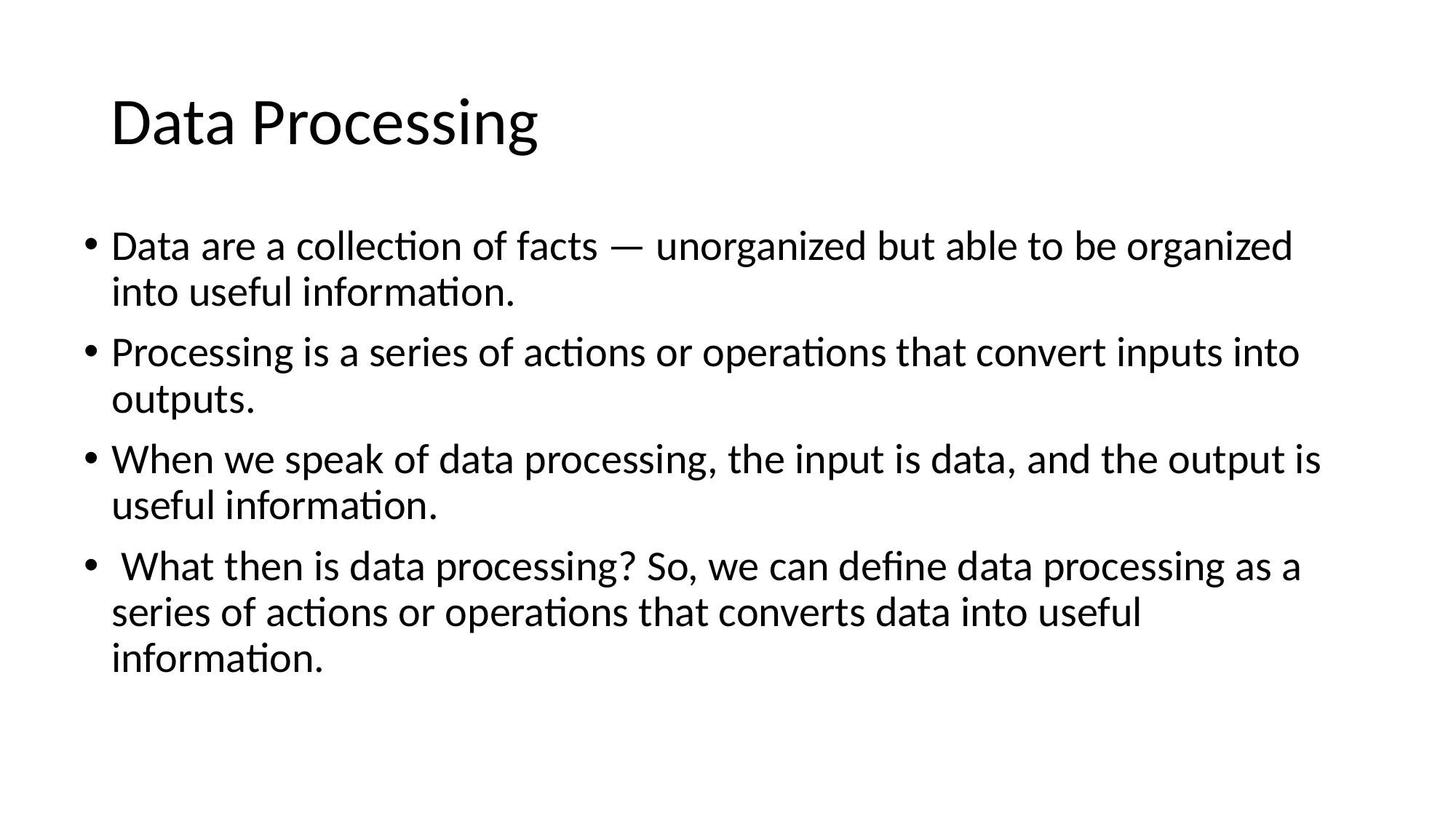

# Data Processing
Data are a collection of facts — unorganized but able to be organized into useful information.
Processing is a series of actions or operations that convert inputs into outputs.
When we speak of data processing, the input is data, and the output is useful information.
 What then is data processing? So, we can define data processing as a series of actions or operations that converts data into useful information.